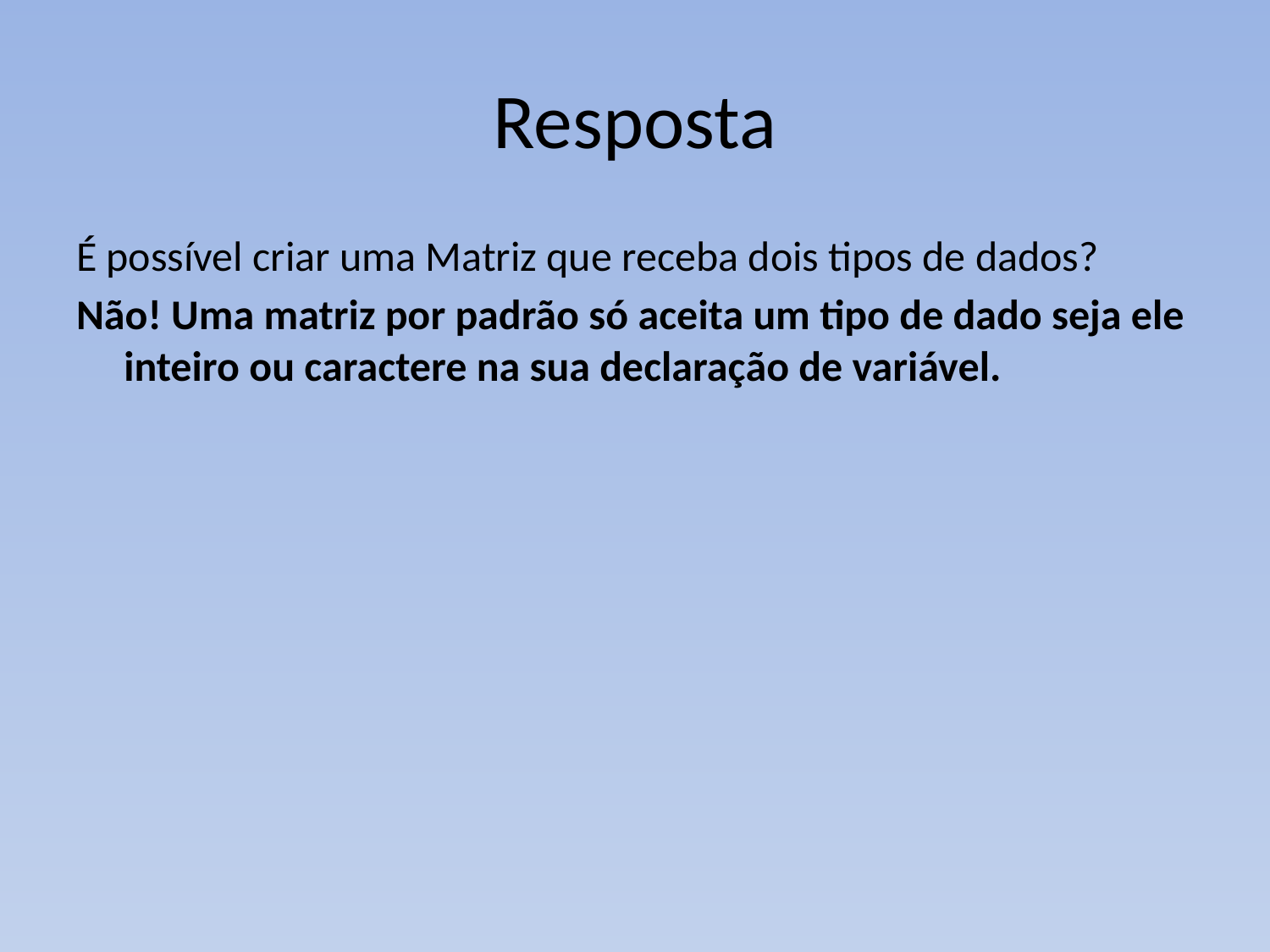

# Resposta
É possível criar uma Matriz que receba dois tipos de dados?
Não! Uma matriz por padrão só aceita um tipo de dado seja ele inteiro ou caractere na sua declaração de variável.